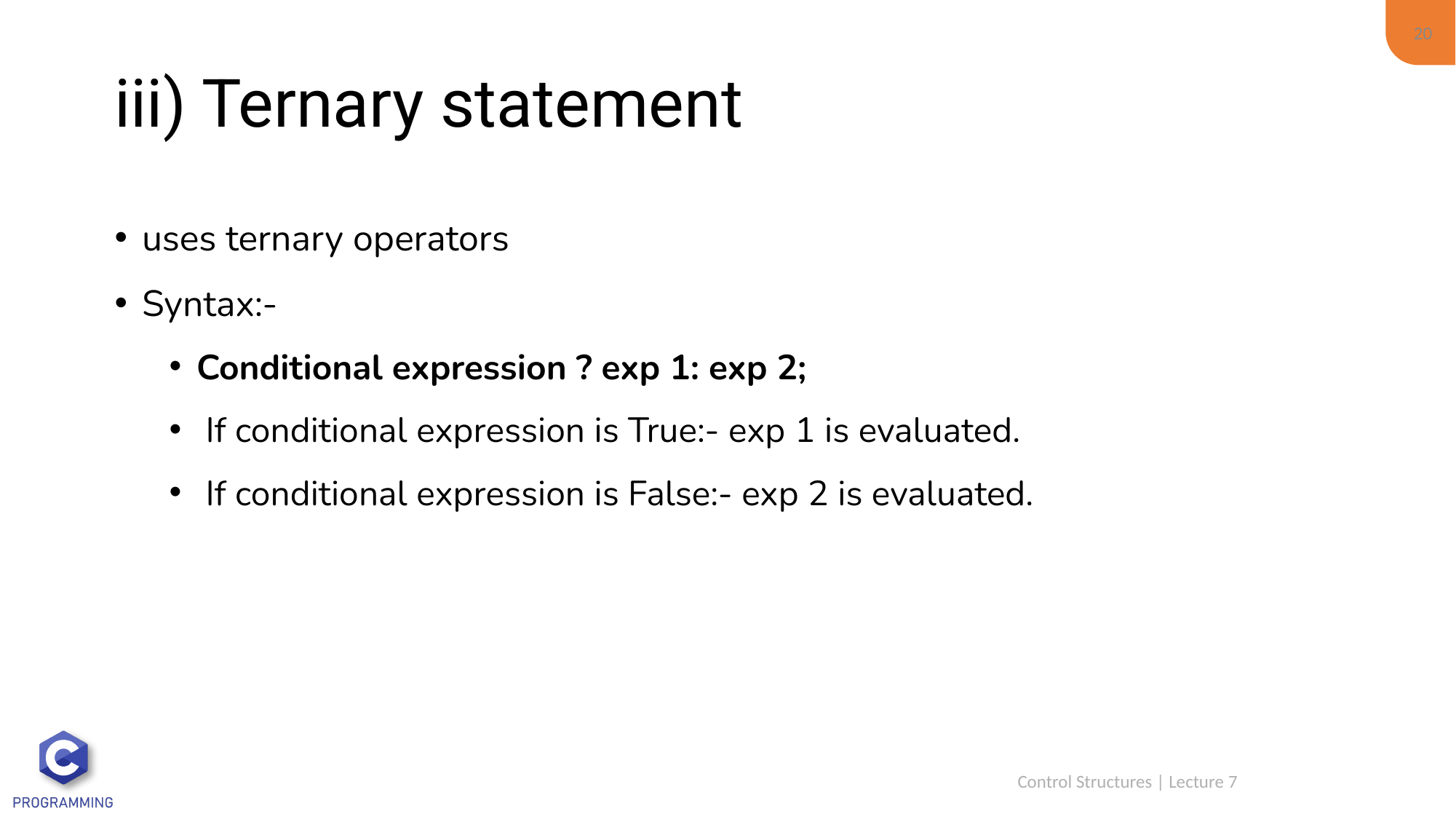

20
# iii) Ternary statement
uses ternary operators
Syntax:-
Conditional expression ? exp 1: exp 2;
 If conditional expression is True:- exp 1 is evaluated.
 If conditional expression is False:- exp 2 is evaluated.

Control Structures | Lecture 7